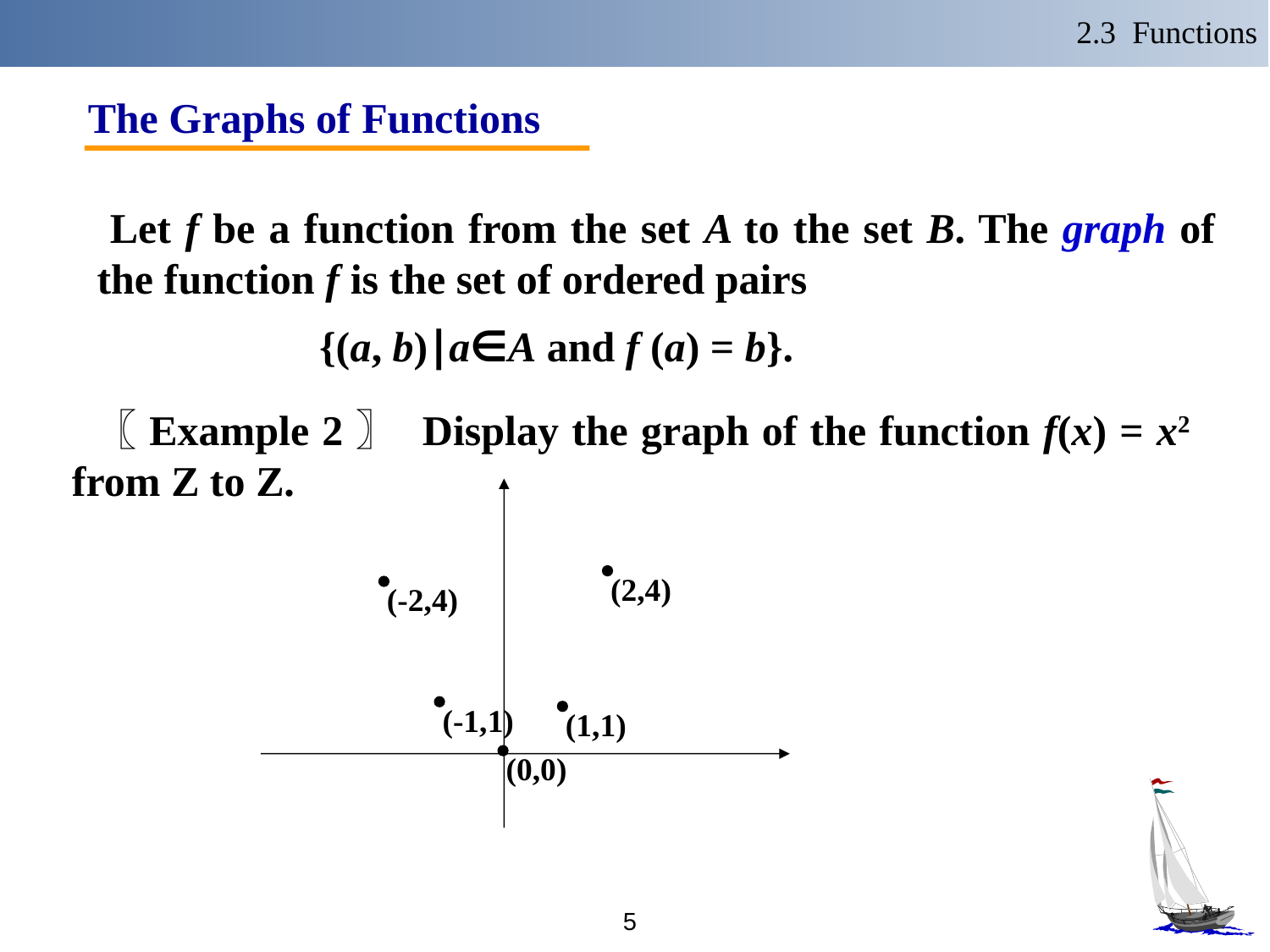

2.3  Functions
The Graphs of Functions

 Let f be a function from the set A to the set B. The graph of the function f is the set of ordered pairs
                     {(a, b)∣a∈A and f (a) = b}.
 〖Example 2〗 Display the graph of the function f(x) = x2 from Z to Z.

(2,4)

(-2,4)

(-1,1)

(1,1)

(0,0)

5